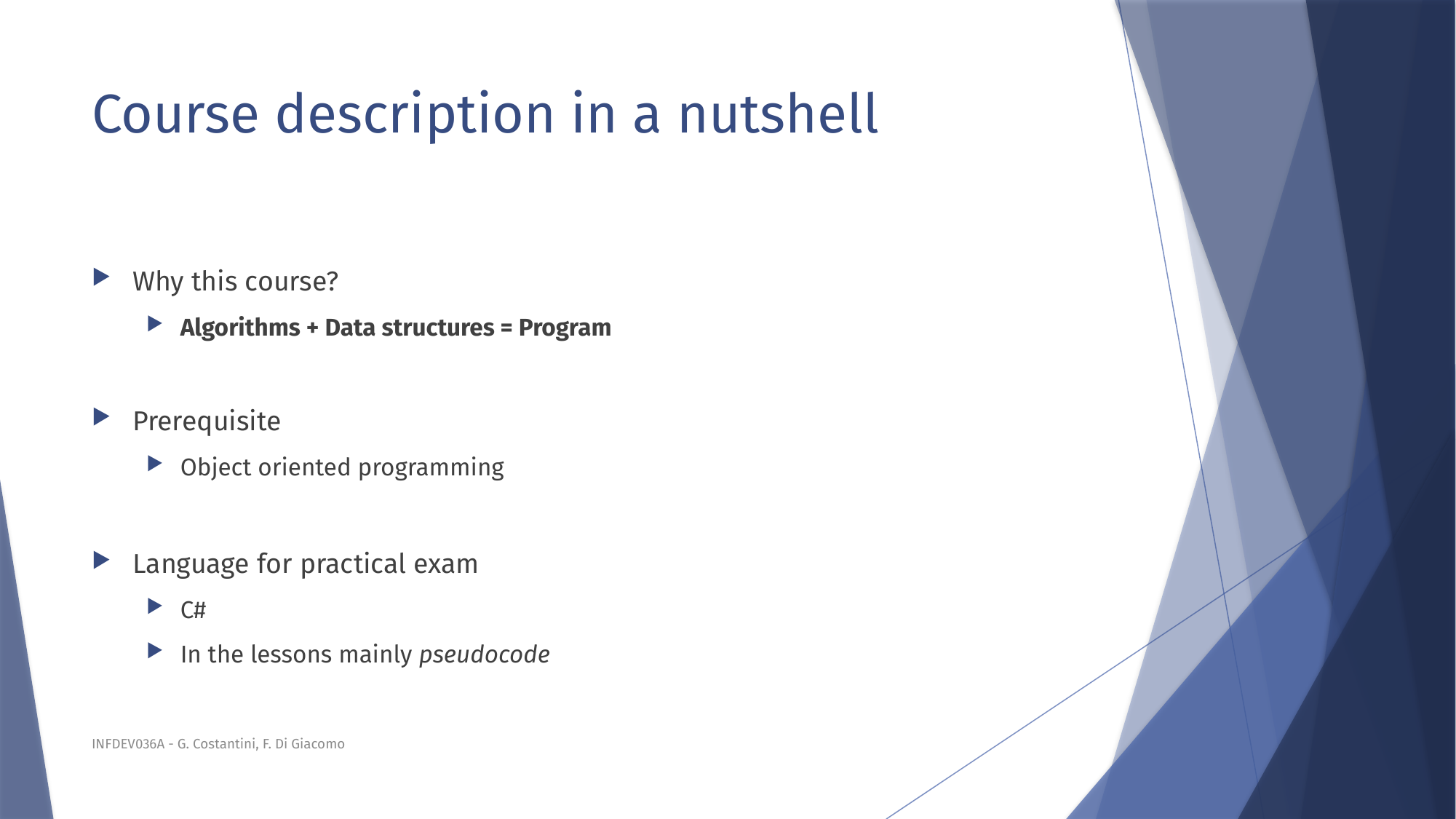

# Course description in a nutshell
Why this course?
Algorithms + Data structures = Program

Prerequisite
Object oriented programming

Language for practical exam
C#
In the lessons mainly pseudocode

INFDEV036A - G. Costantini, F. Di Giacomo